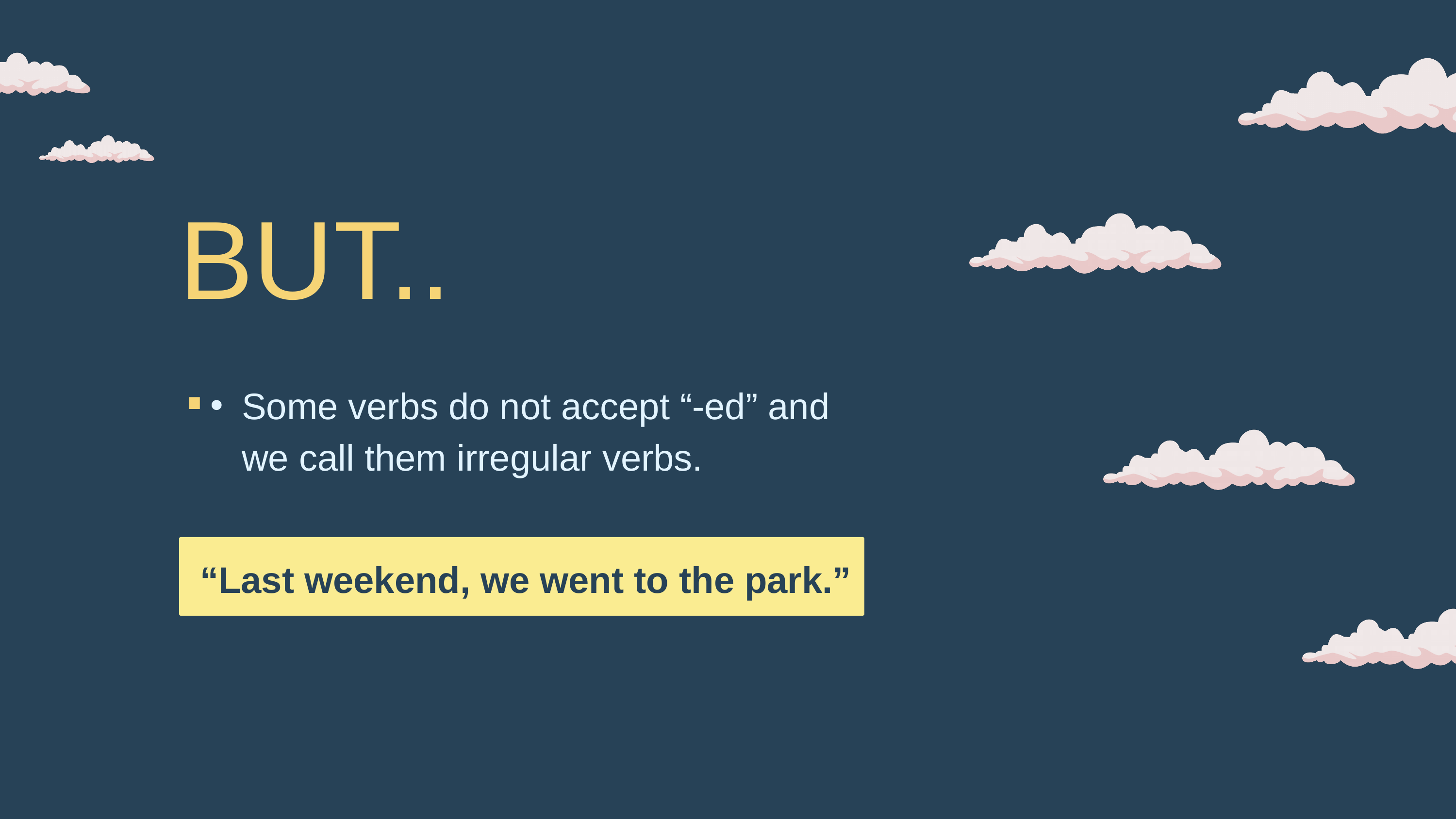

BUT...
Some verbs do not accept “-ed” and we call them irregular verbs.

“Last weekend, we went to the park.”